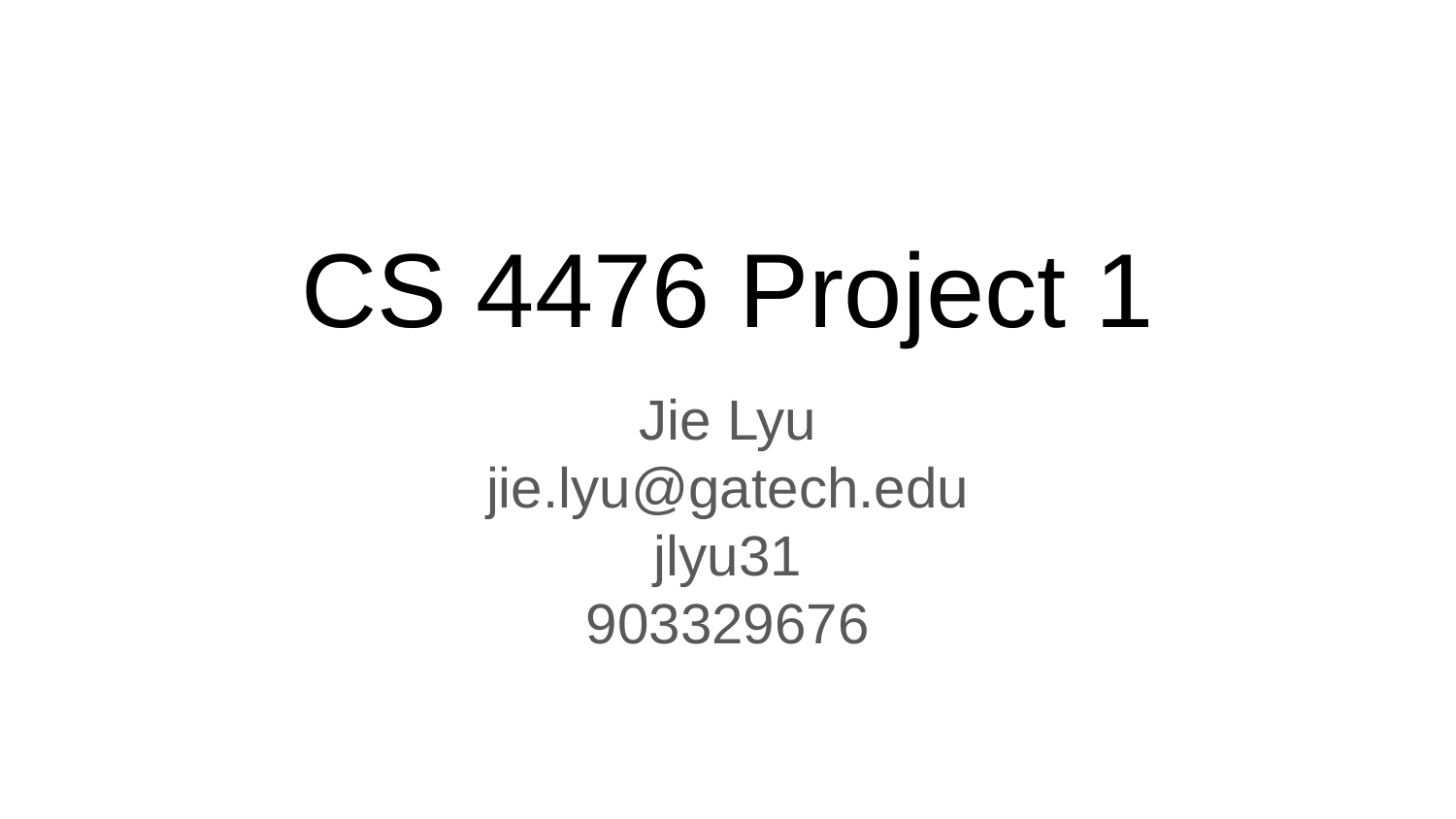

# CS 4476 Project 1
Jie Lyu
jie.lyu@gatech.edu
jlyu31
903329676